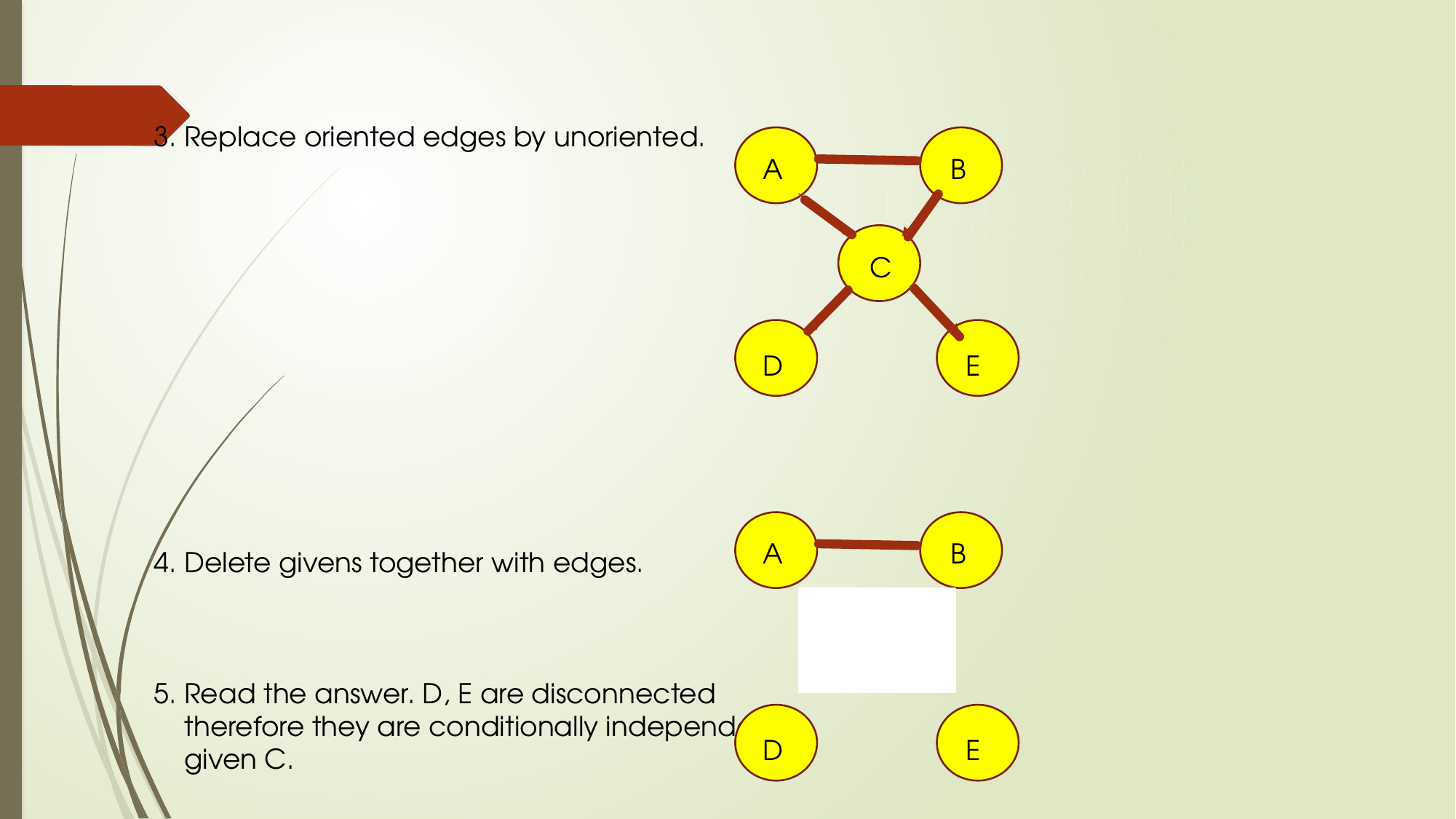

3. Replace oriented edges by unoriented.

4. Delete givens together with edges.

5. Read the answer. D, E are disconnected
    therefore they are conditionally independent
    given C.

     A                      B

                   C

     D                        E

     A                      B

     D                        E